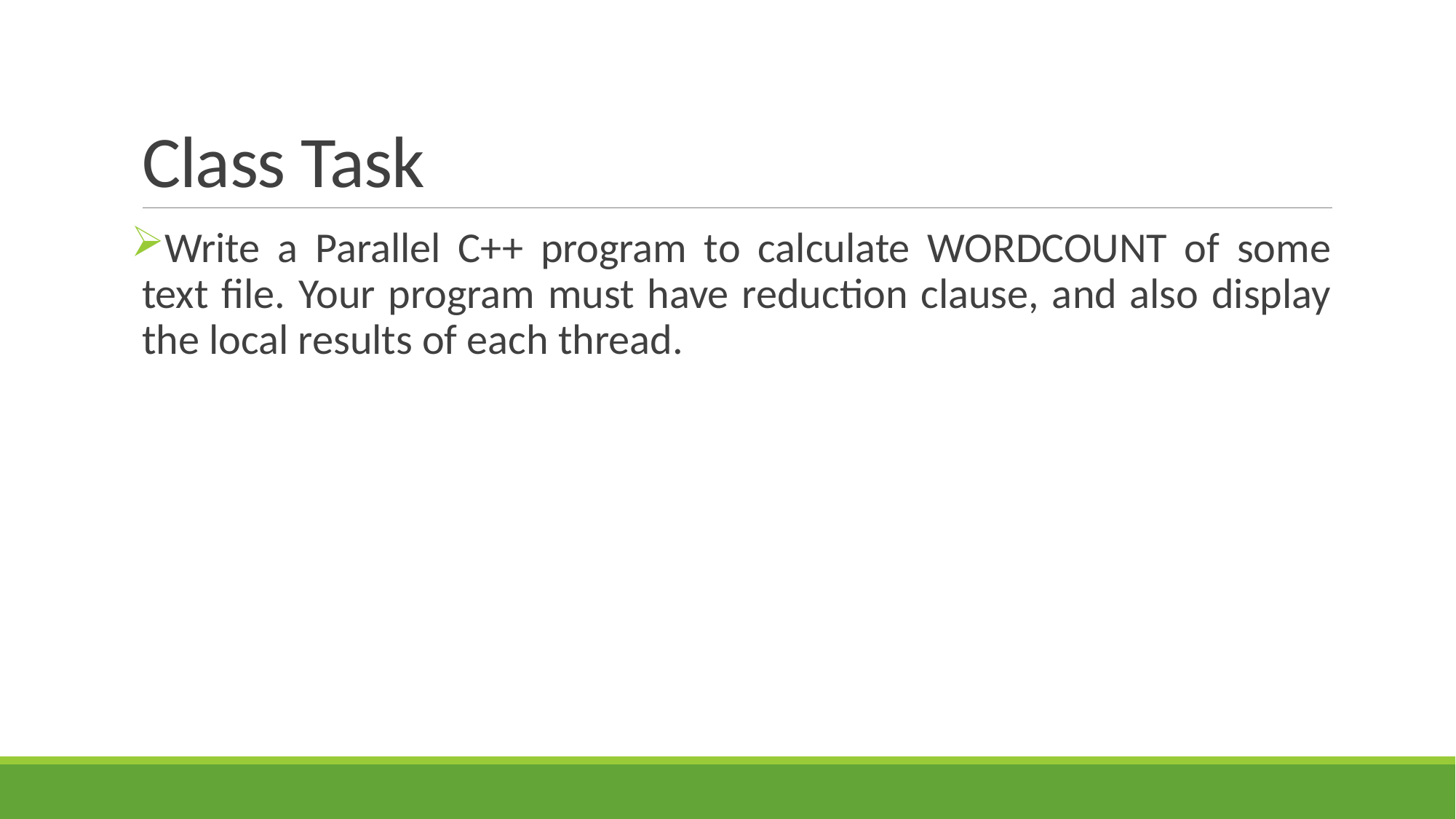

# Class Task
Write a Parallel C++ program to calculate WORDCOUNT of some text file. Your program must have reduction clause, and also display the local results of each thread.